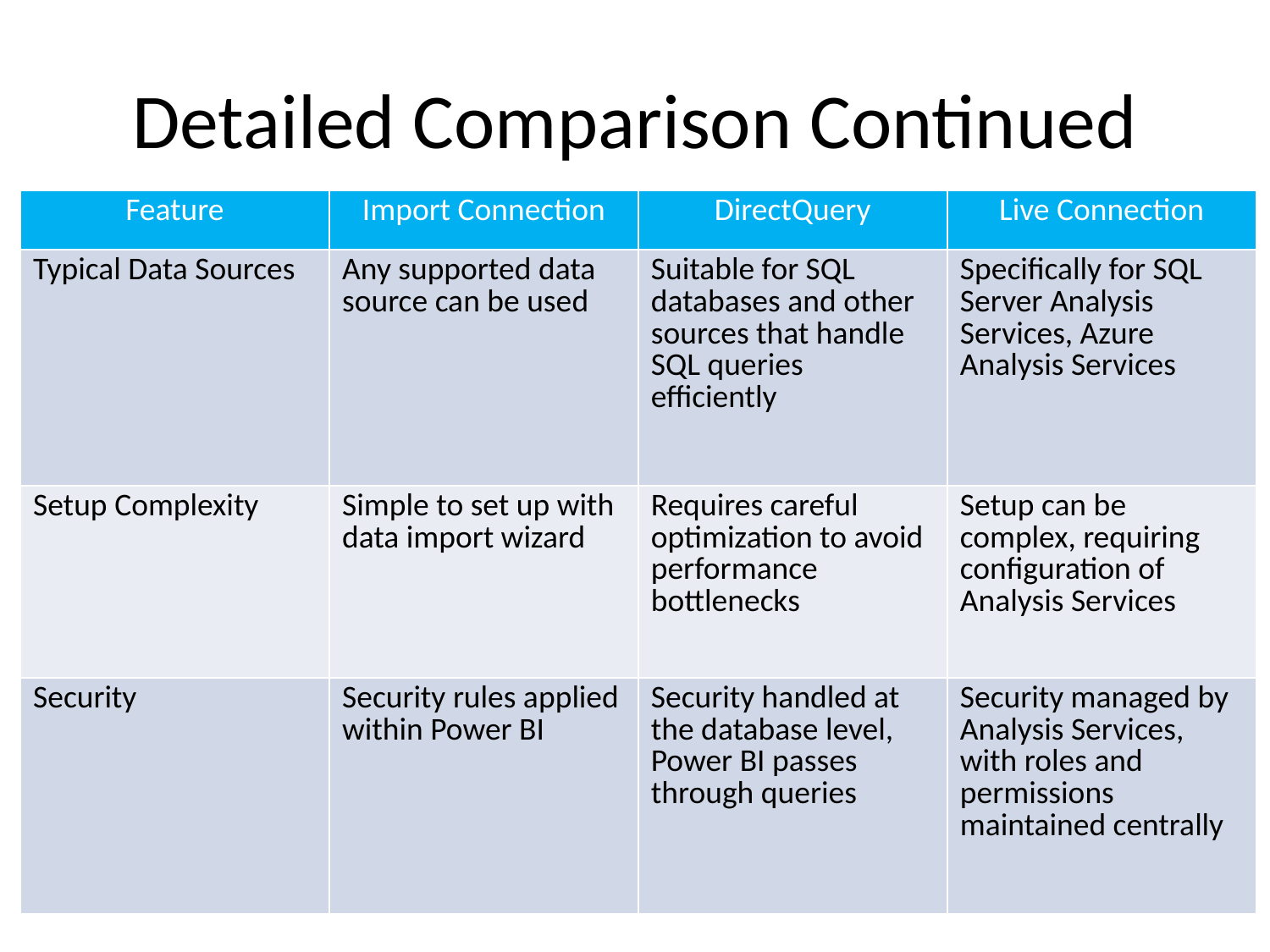

# Detailed Comparison Continued
| Feature | Import Connection | DirectQuery | Live Connection |
| --- | --- | --- | --- |
| Typical Data Sources | Any supported data source can be used | Suitable for SQL databases and other sources that handle SQL queries efficiently | Specifically for SQL Server Analysis Services, Azure Analysis Services |
| Setup Complexity | Simple to set up with data import wizard | Requires careful optimization to avoid performance bottlenecks | Setup can be complex, requiring configuration of Analysis Services |
| Security | Security rules applied within Power BI | Security handled at the database level, Power BI passes through queries | Security managed by Analysis Services, with roles and permissions maintained centrally |